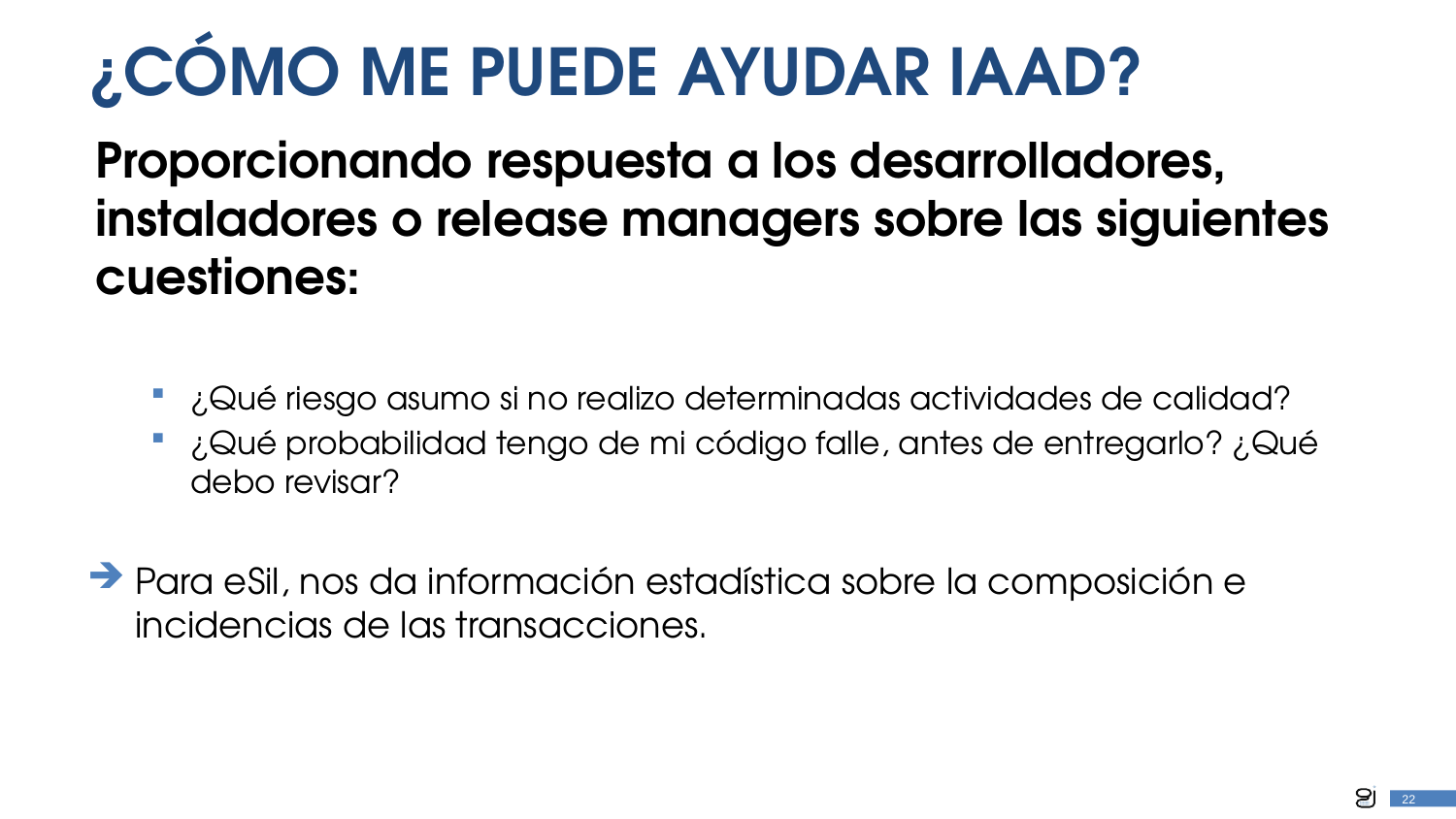

# ¿CÓMO ME PUEDE AYUDAR IAAD?
Proporcionando respuesta a los desarrolladores, instaladores o release managers sobre las siguientes cuestiones:

¿Qué riesgo asumo si no realizo determinadas actividades de calidad?
¿Qué probabilidad tengo de mi código falle, antes de entregarlo? ¿Qué debo revisar?

Para eSil, nos da información estadística sobre la composición e incidencias de las transacciones.

22